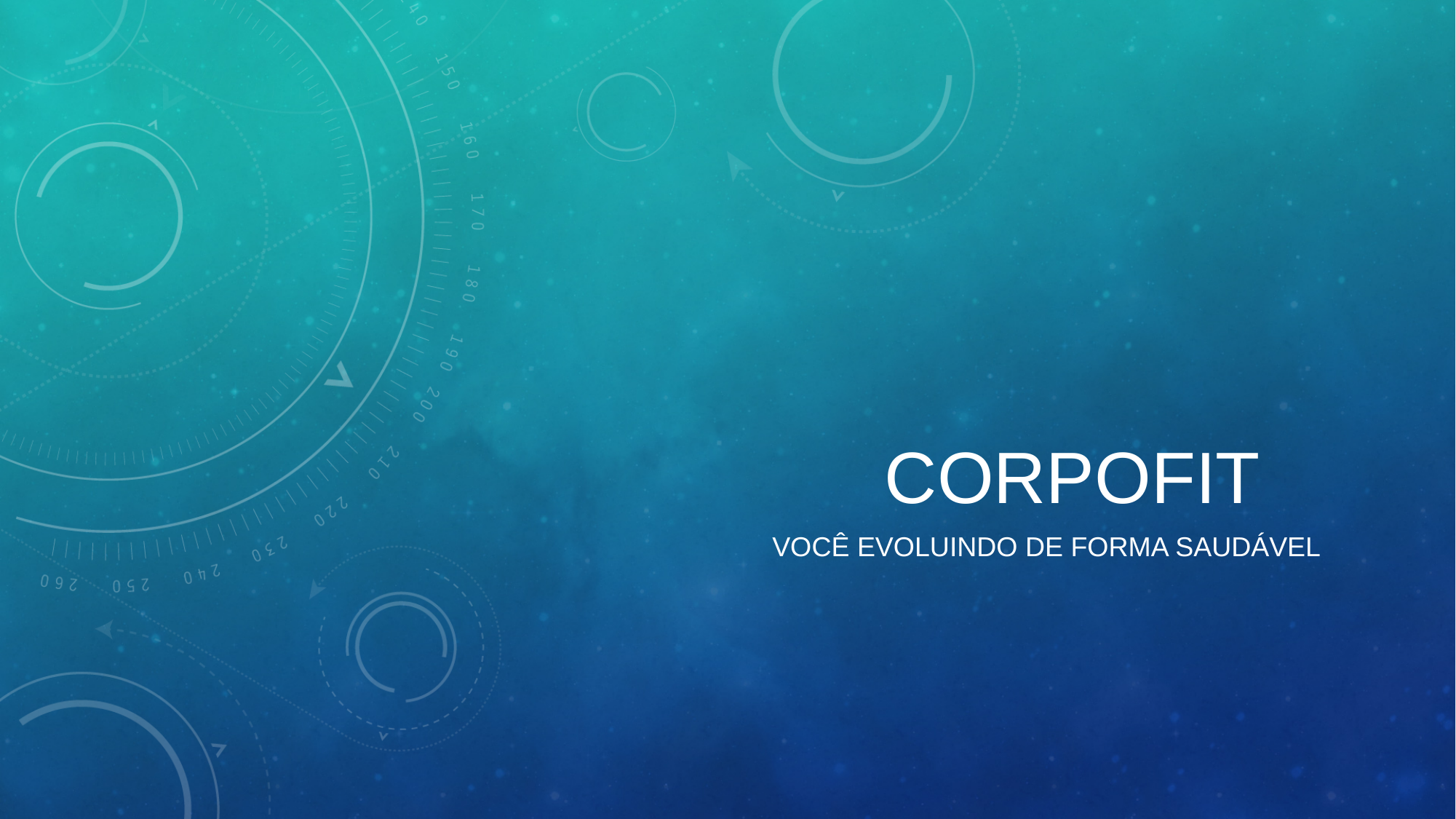

# CORPOFIT
VOCÊ EVOLUINDO DE FORMA SAUDÁVEL